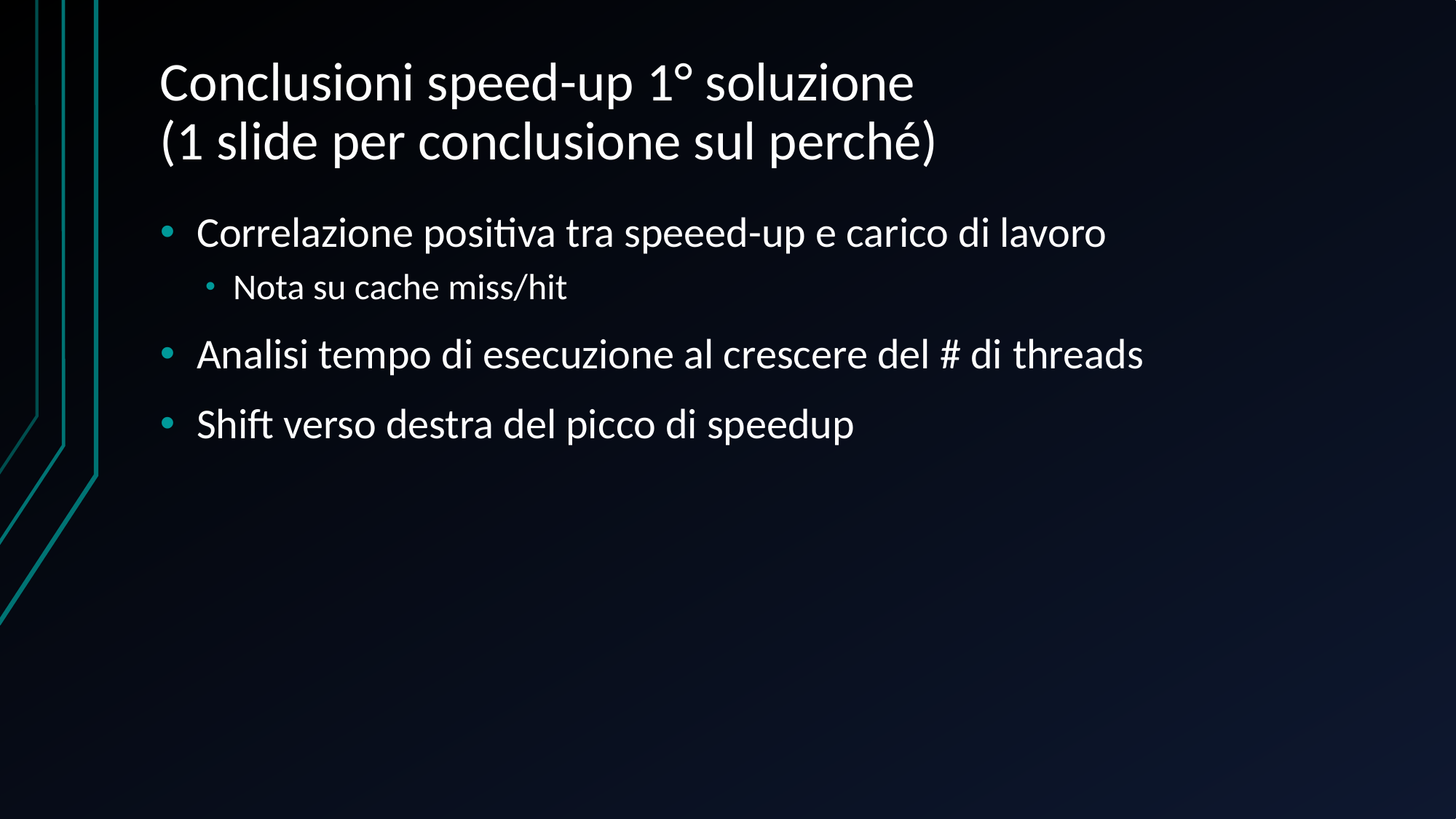

# Conclusioni speed-up 1° soluzione (1 slide per conclusione sul perché)
Correlazione positiva tra speeed-up e carico di lavoro
Nota su cache miss/hit
Analisi tempo di esecuzione al crescere del # di threads
Shift verso destra del picco di speedup